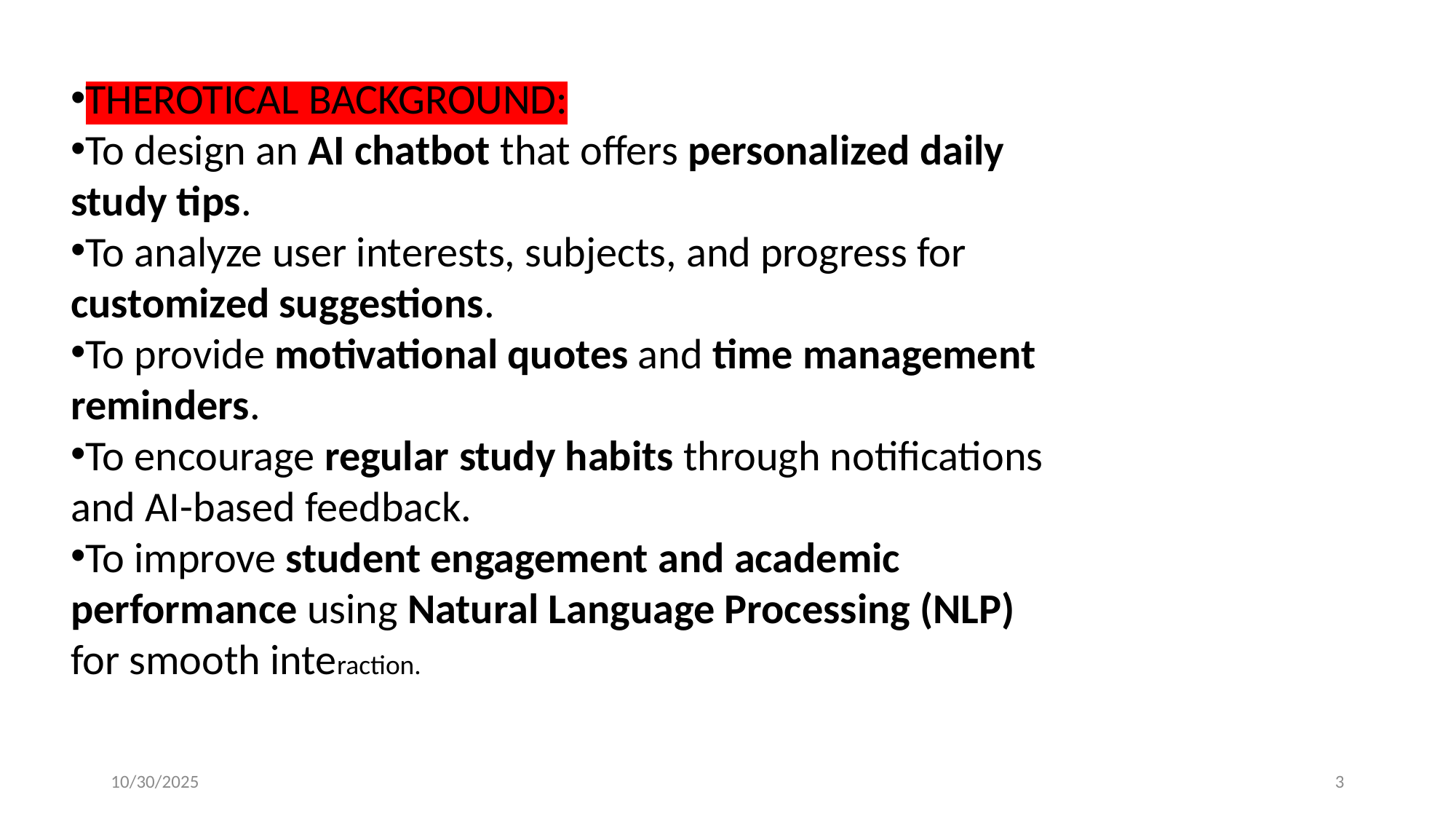

THEROTICAL BACKGROUND:
To design an AI chatbot that offers personalized daily study tips.
To analyze user interests, subjects, and progress for customized suggestions.
To provide motivational quotes and time management reminders.
To encourage regular study habits through notifications and AI-based feedback.
To improve student engagement and academic performance using Natural Language Processing (NLP) for smooth interaction.

10/30/2025
3